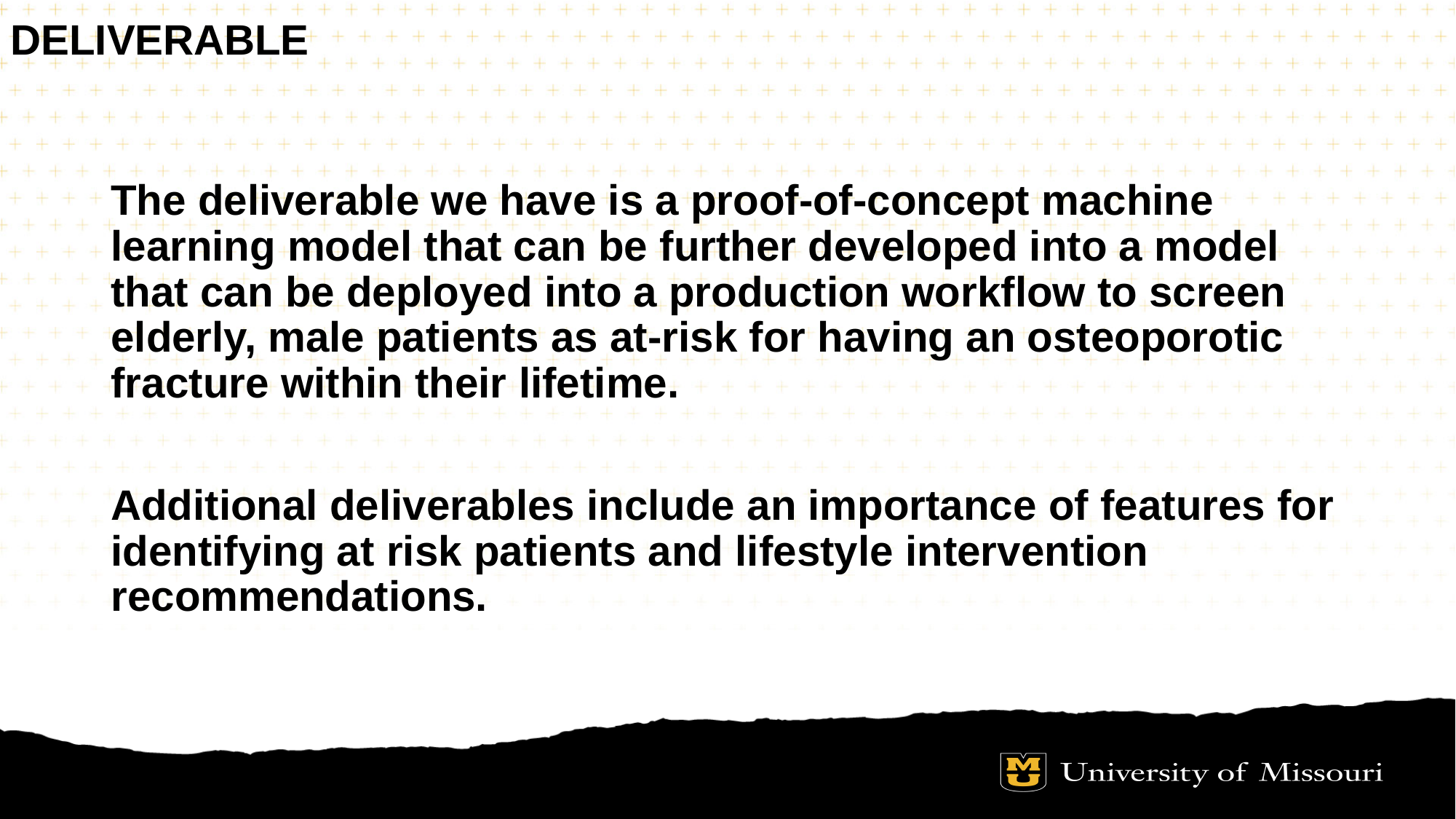

# Deliverable
The deliverable we have is a proof-of-concept machine learning model that can be further developed into a model that can be deployed into a production workflow to screen elderly, male patients as at-risk for having an osteoporotic fracture within their lifetime.

Additional deliverables include an importance of features for identifying at risk patients and lifestyle intervention recommendations.